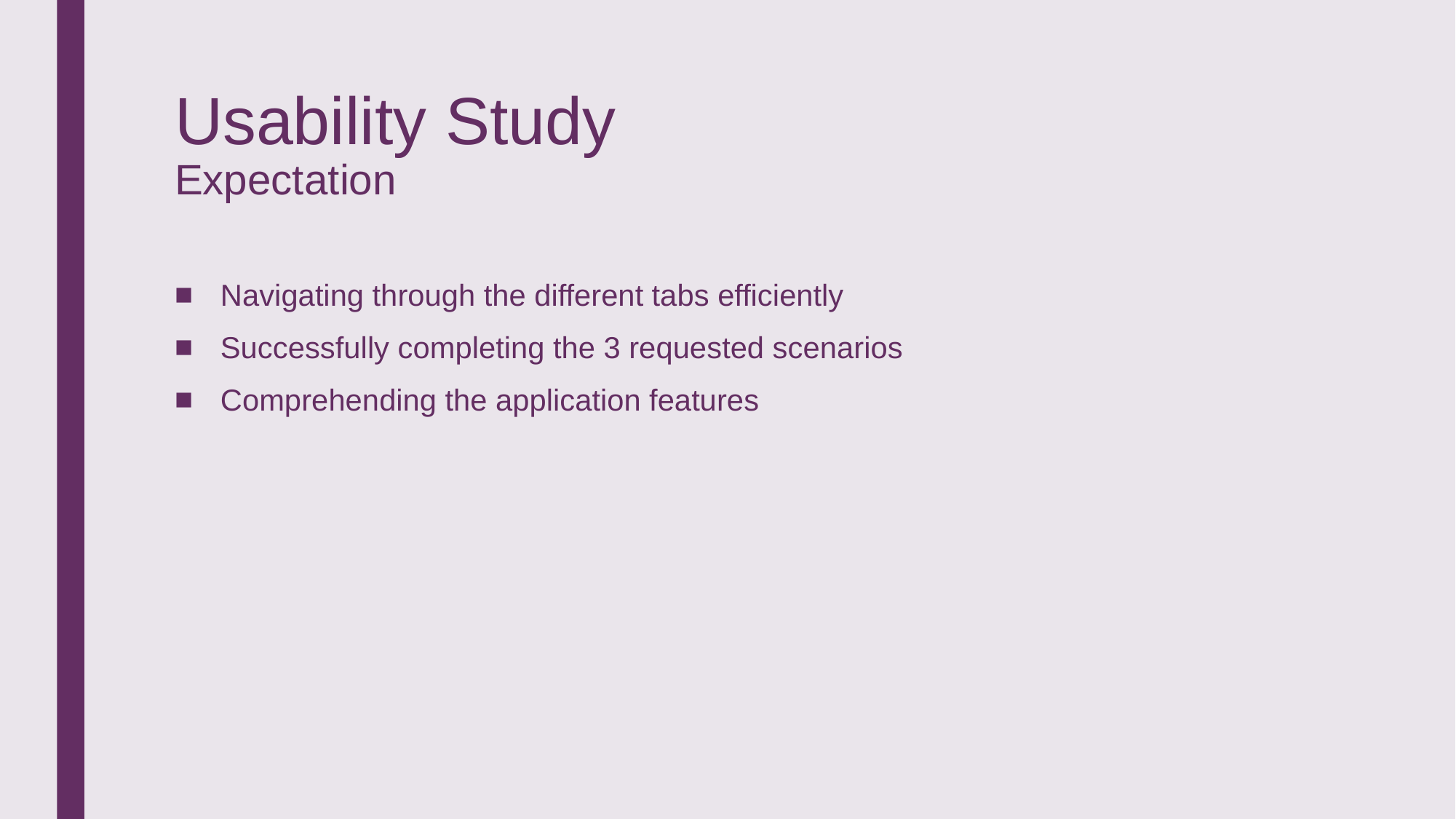

# Usability Study Expectation
Navigating through the different tabs efficiently
Successfully completing the 3 requested scenarios
Comprehending the application features